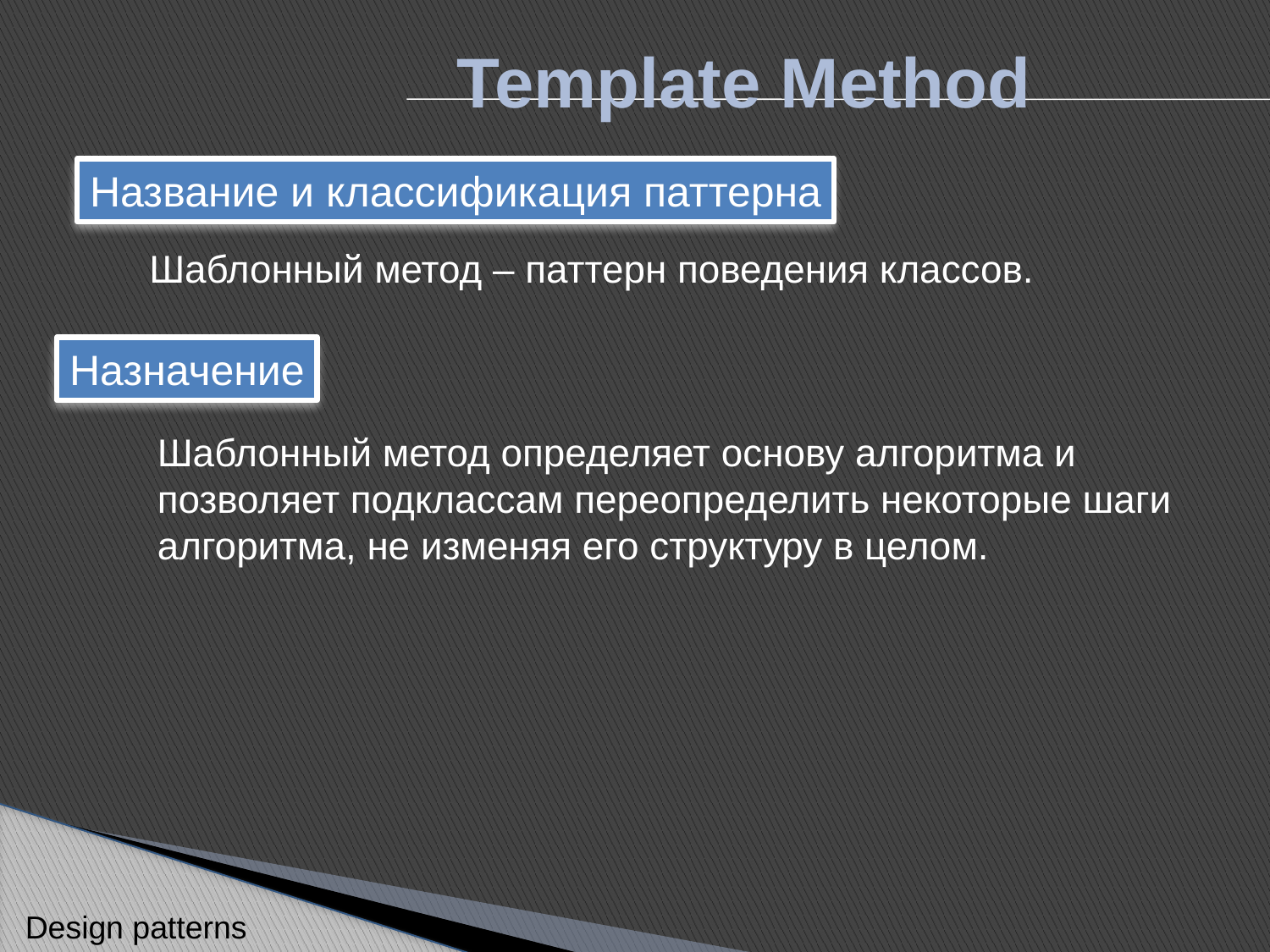

Template Method
Название и классификация паттерна
Шаблонный метод – паттерн поведения классов.
Назначение
Шаблонный метод определяет основу алгоритма и
позволяет подклассам переопределить некоторые шаги
алгоритма, не изменяя его структуру в целом.
Design patterns